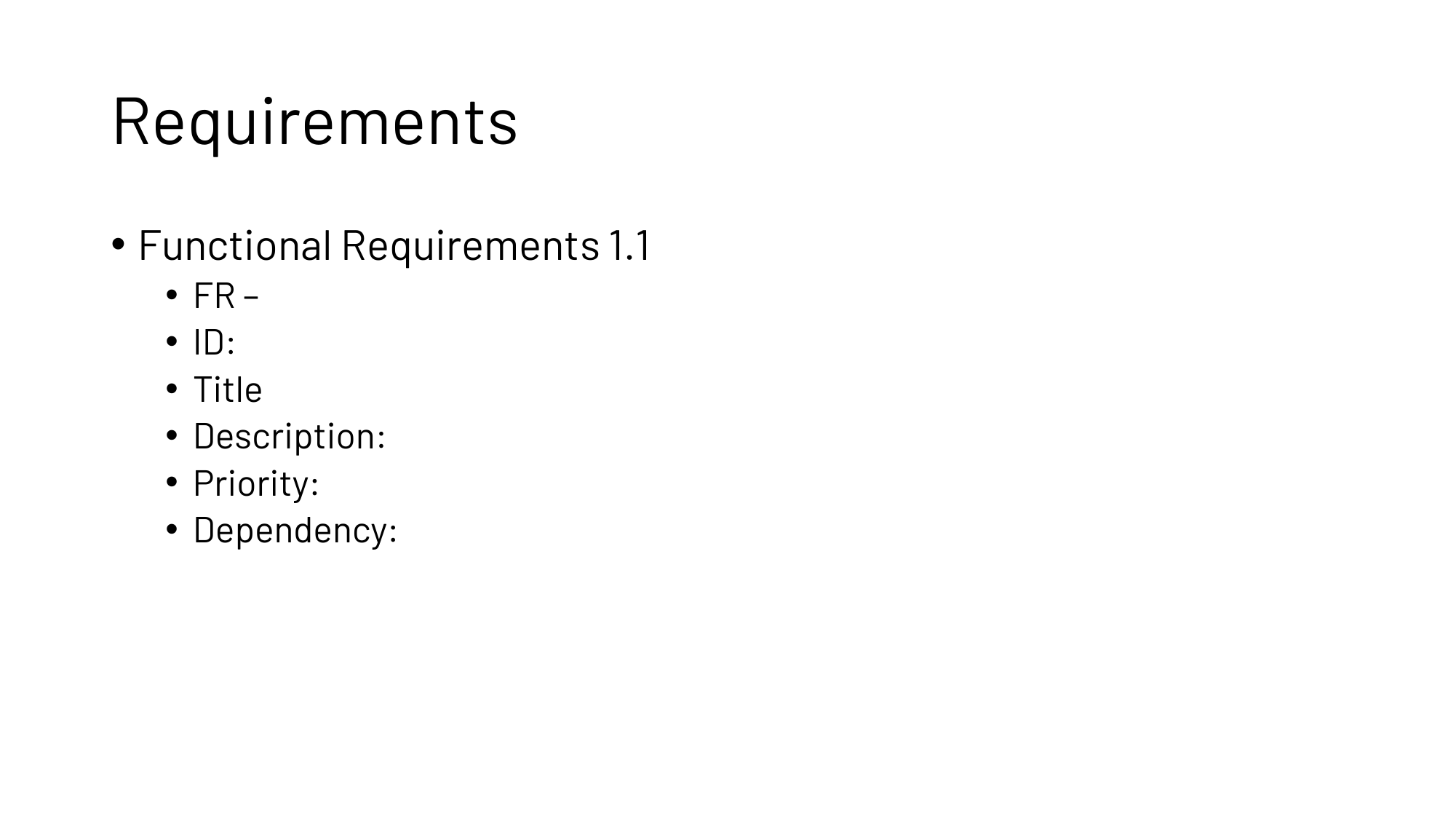

# Requirements
Functional Requirements 1.1
FR –
ID:
Title
Description:
Priority:
Dependency: